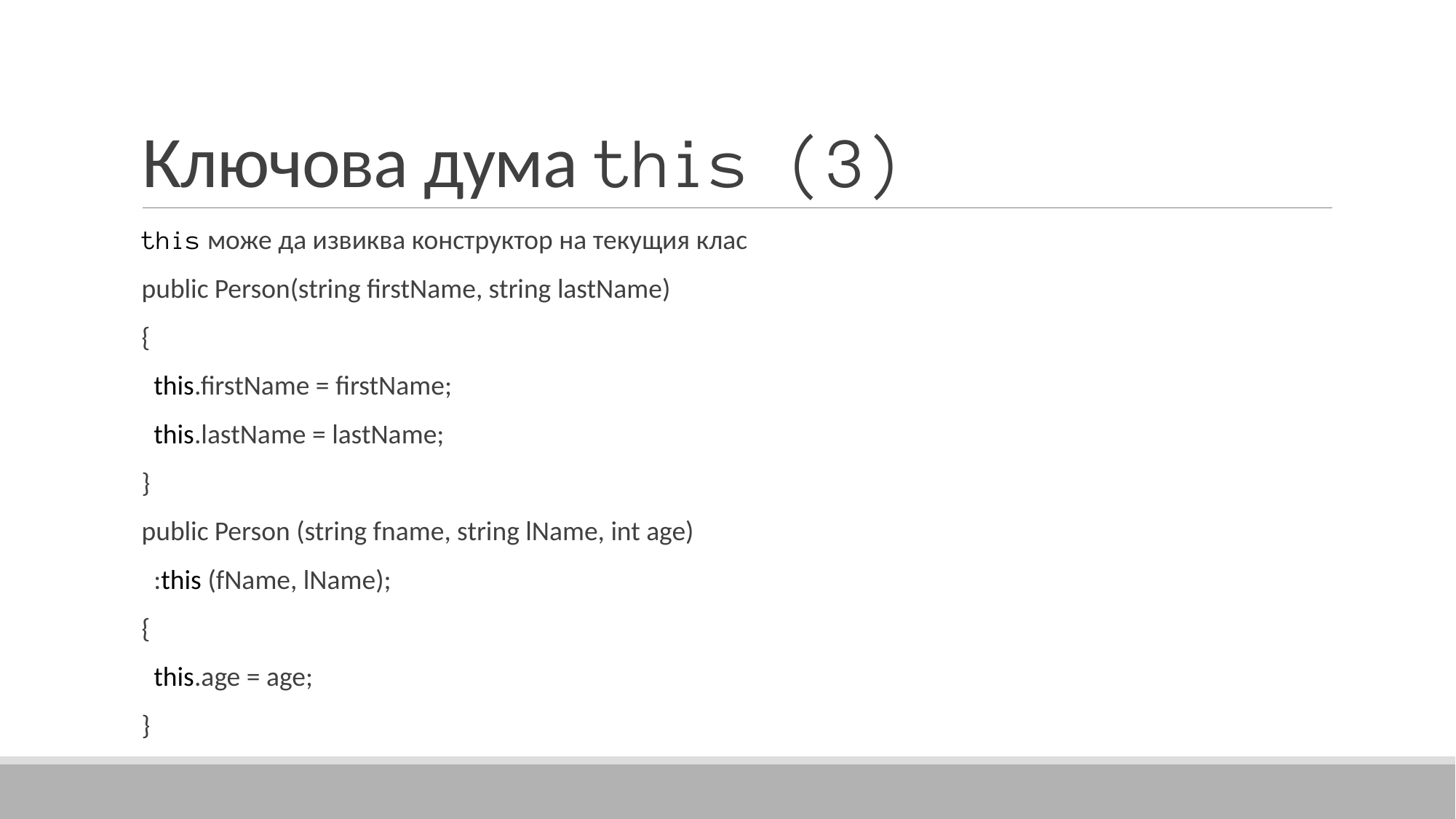

# Ключова дума this (3)
this може да извиква конструктор на текущия клас
public Person(string firstName, string lastName)
{
  this.firstName = firstName;
  this.lastName = lastName;
}
public Person (string fname, string lName, int age)
  :this (fName, lName);
{
  this.age = age;
}